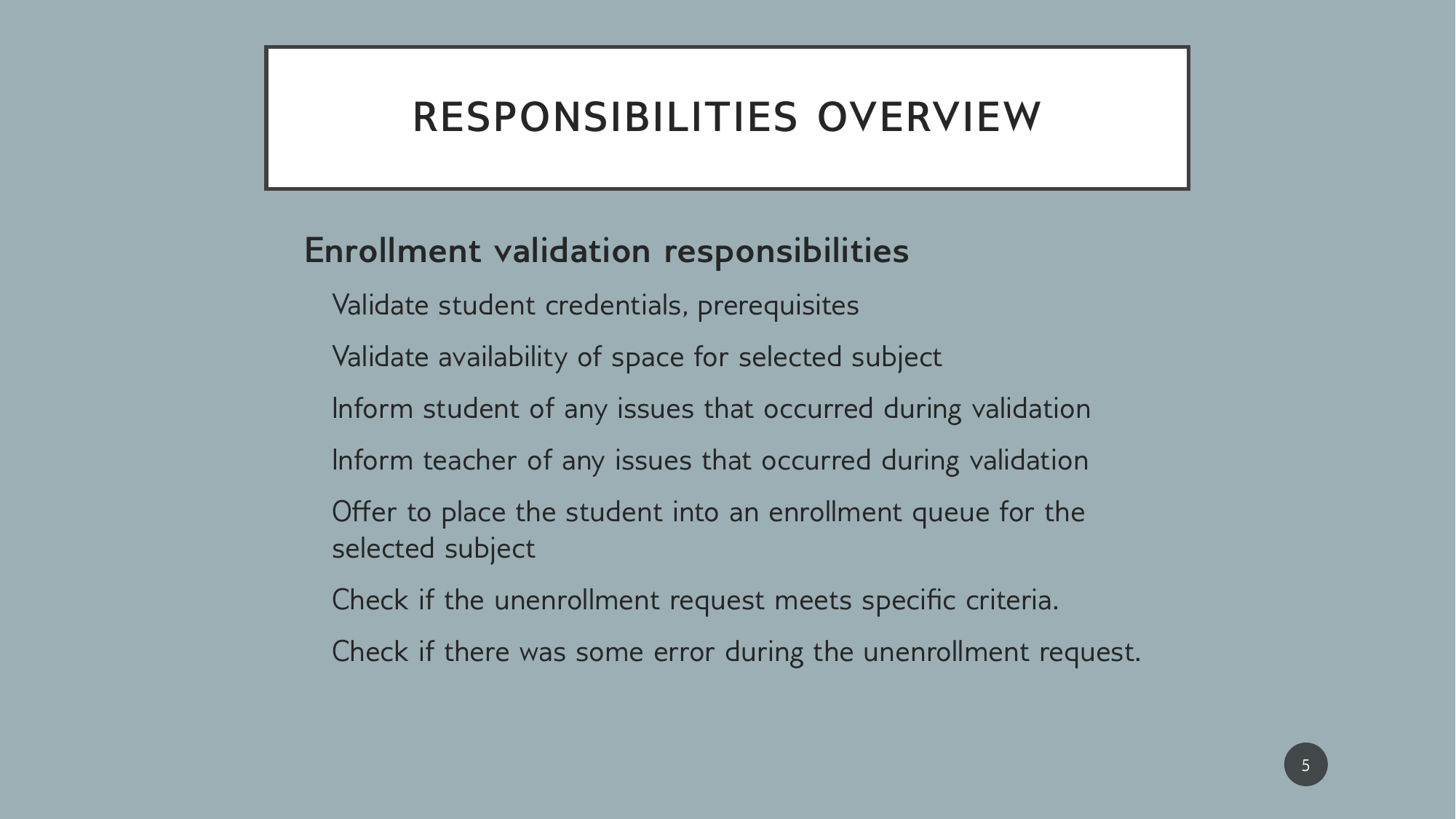

# RESPONSIBILITIES overview
Enrollment validation responsibilities
Validate student credentials, prerequisites
Validate availability of space for selected subject
Inform student of any issues that occurred during validation
Inform teacher of any issues that occurred during validation
Offer to place the student into an enrollment queue for the selected subject
Check if the unenrollment request meets specific criteria.
Check if there was some error during the unenrollment request.

5